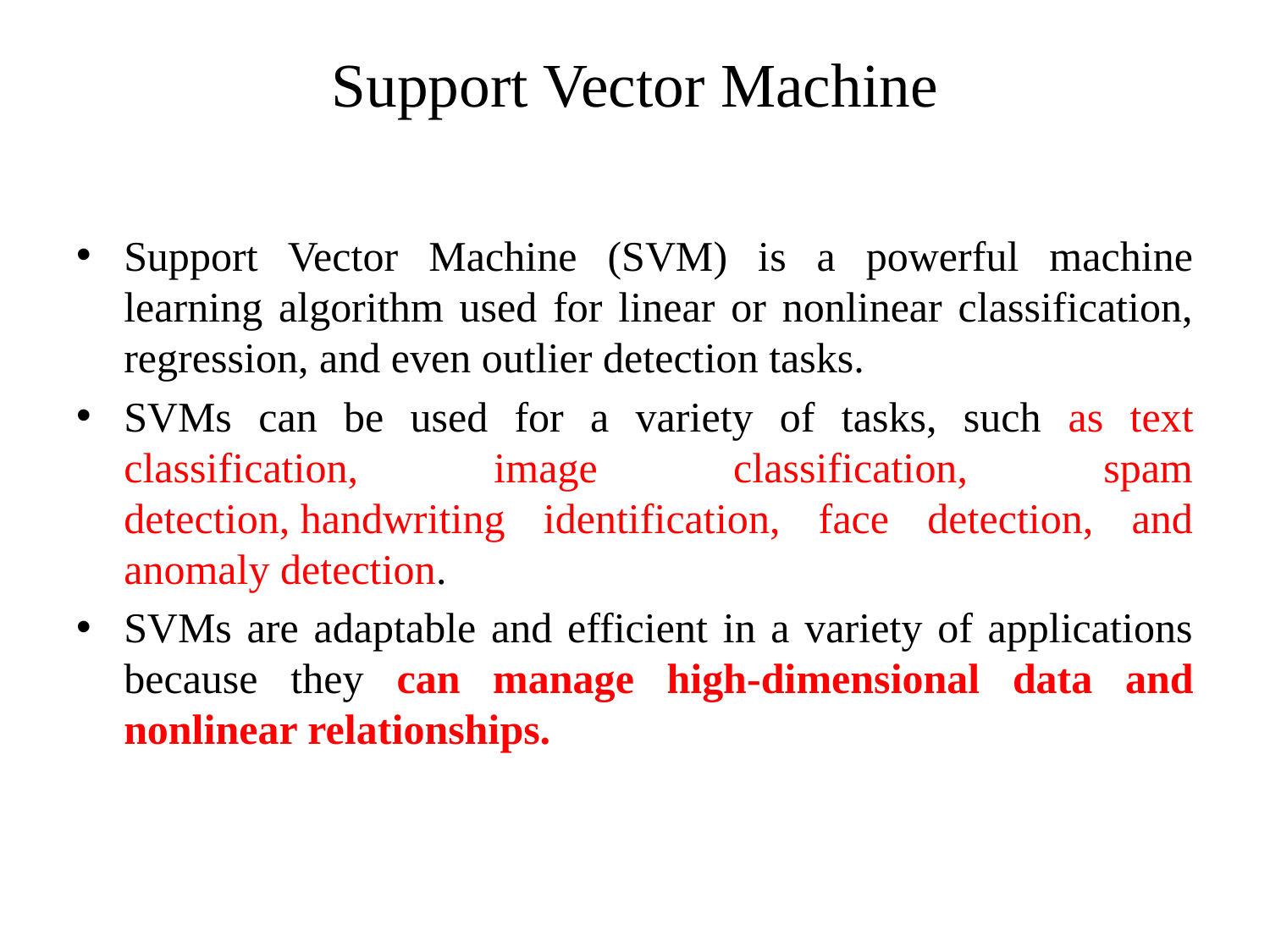

# Support Vector Machine
Support Vector Machine (SVM) is a powerful machine learning algorithm used for linear or nonlinear classification, regression, and even outlier detection tasks.
SVMs can be used for a variety of tasks, such as text classification, image classification, spam detection, handwriting identification, face detection, and anomaly detection.
SVMs are adaptable and efficient in a variety of applications because they can manage high-dimensional data and nonlinear relationships.